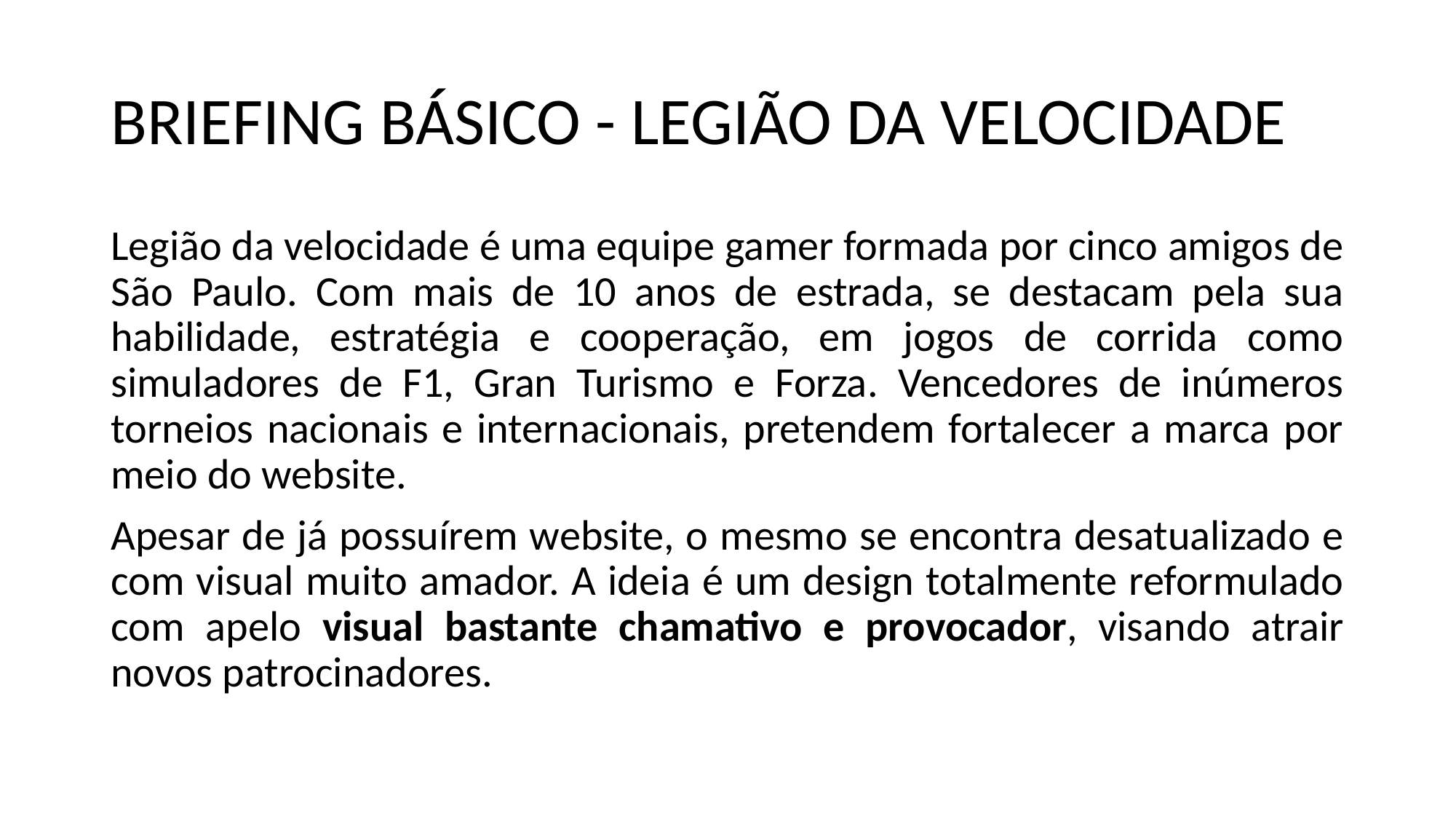

# BRIEFING BÁSICO - LEGIÃO DA VELOCIDADE
Legião da velocidade é uma equipe gamer formada por cinco amigos de São Paulo. Com mais de 10 anos de estrada, se destacam pela sua habilidade, estratégia e cooperação, em jogos de corrida como simuladores de F1, Gran Turismo e Forza. Vencedores de inúmeros torneios nacionais e internacionais, pretendem fortalecer a marca por meio do website.
Apesar de já possuírem website, o mesmo se encontra desatualizado e com visual muito amador. A ideia é um design totalmente reformulado com apelo visual bastante chamativo e provocador, visando atrair novos patrocinadores.